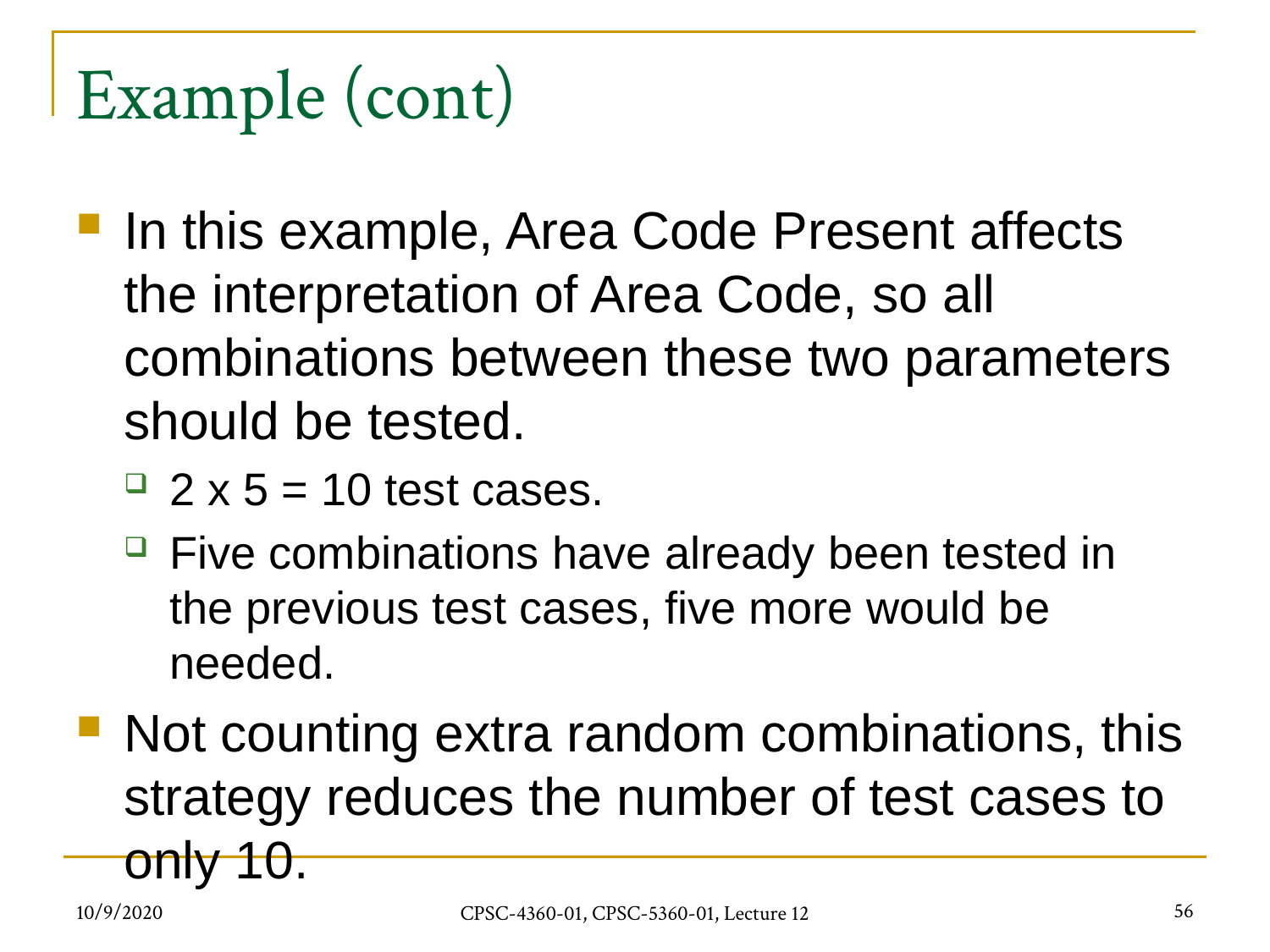

# Example (cont)
In this example, Area Code Present affects the interpretation of Area Code, so all combinations between these two parameters should be tested.
2 x 5 = 10 test cases.
Five combinations have already been tested in the previous test cases, five more would be needed.
Not counting extra random combinations, this strategy reduces the number of test cases to only 10.
10/9/2020
56
CPSC-4360-01, CPSC-5360-01, Lecture 12